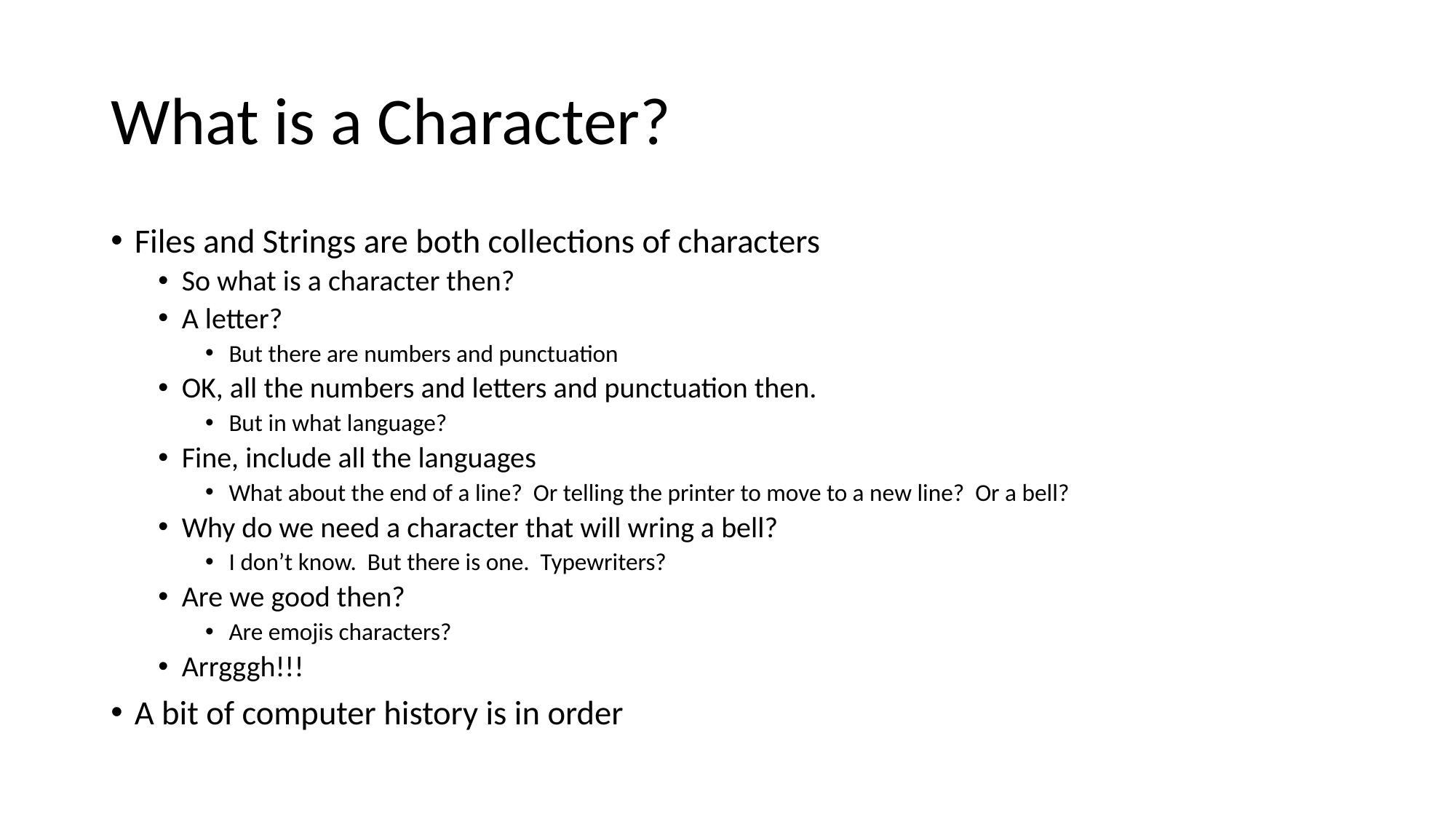

# What is a Character?
Files and Strings are both collections of characters
So what is a character then?
A letter?
But there are numbers and punctuation
OK, all the numbers and letters and punctuation then.
But in what language?
Fine, include all the languages
What about the end of a line?  Or telling the printer to move to a new line?  Or a bell?
Why do we need a character that will wring a bell?
I don’t know.  But there is one.  Typewriters?
Are we good then?
Are emojis characters?
Arrgggh!!!
A bit of computer history is in order